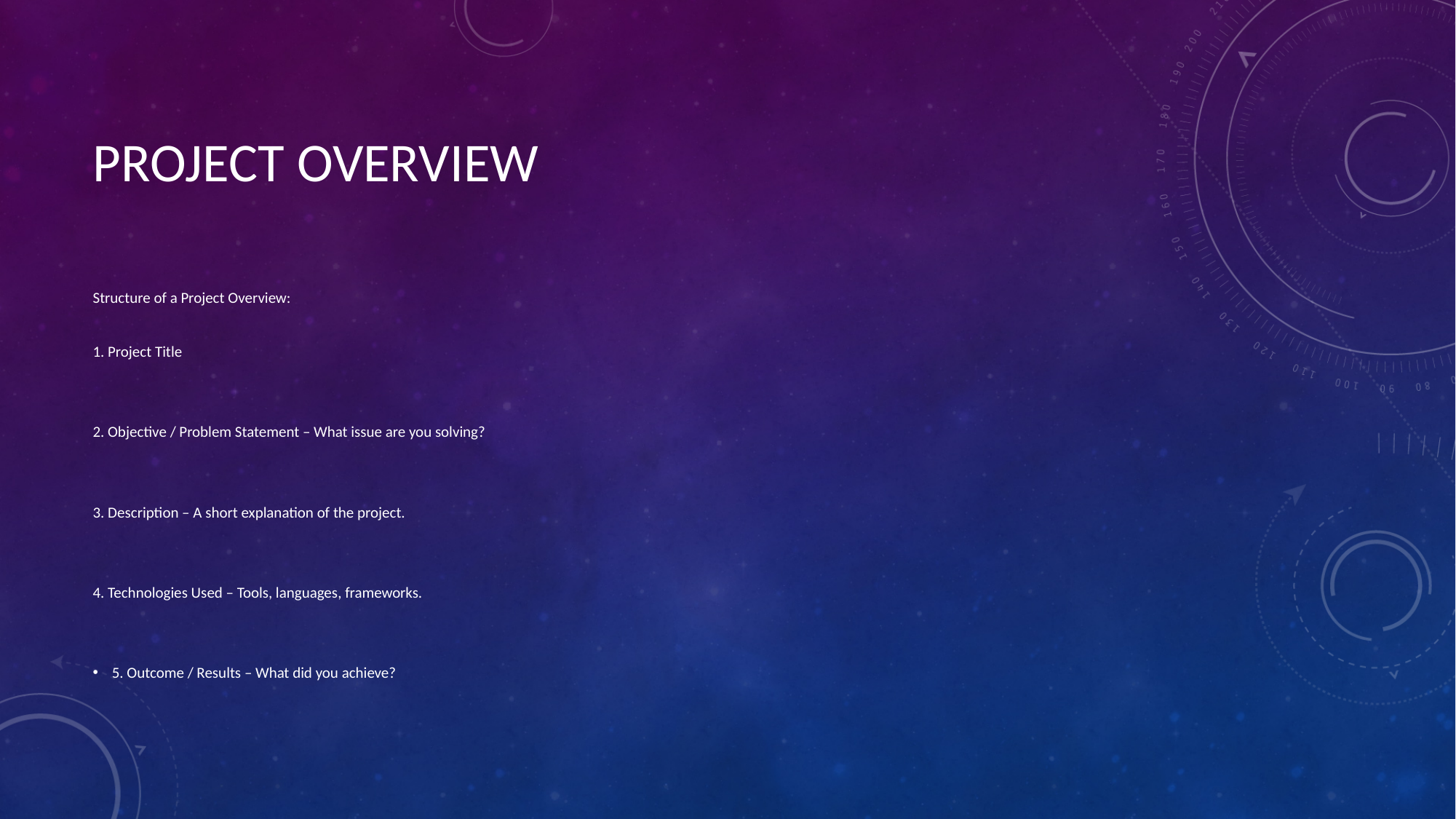

# Project overview

Structure of a Project Overview:

1. Project Title

2. Objective / Problem Statement – What issue are you solving?

3. Description – A short explanation of the project.

4. Technologies Used – Tools, languages, frameworks.

5. Outcome / Results – What did you achieve?